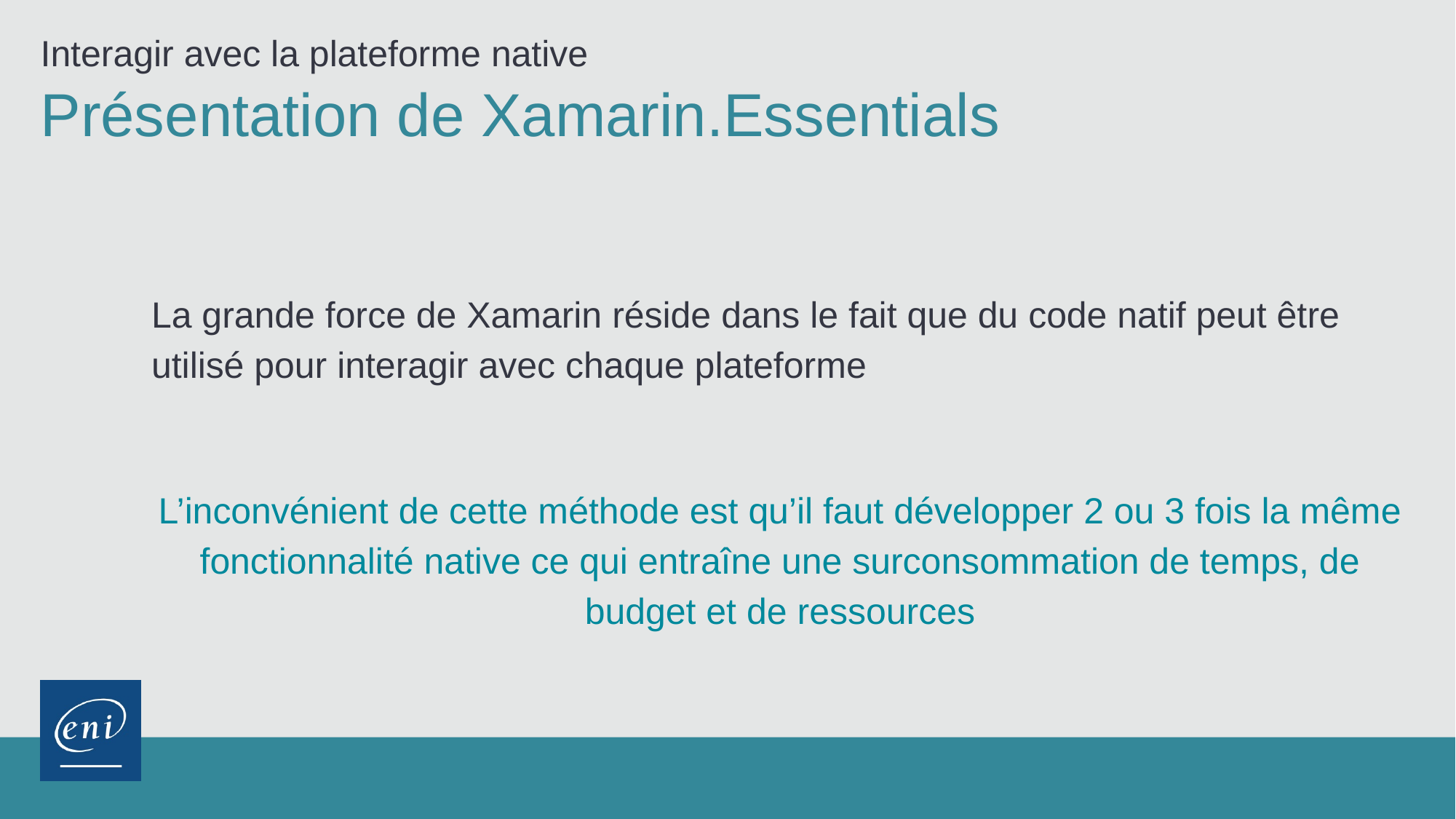

Interagir avec la plateforme native
Présentation de Xamarin.Essentials
La grande force de Xamarin réside dans le fait que du code natif peut être utilisé pour interagir avec chaque plateforme

L’inconvénient de cette méthode est qu’il faut développer 2 ou 3 fois la même fonctionnalité native ce qui entraîne une surconsommation de temps, de budget et de ressources